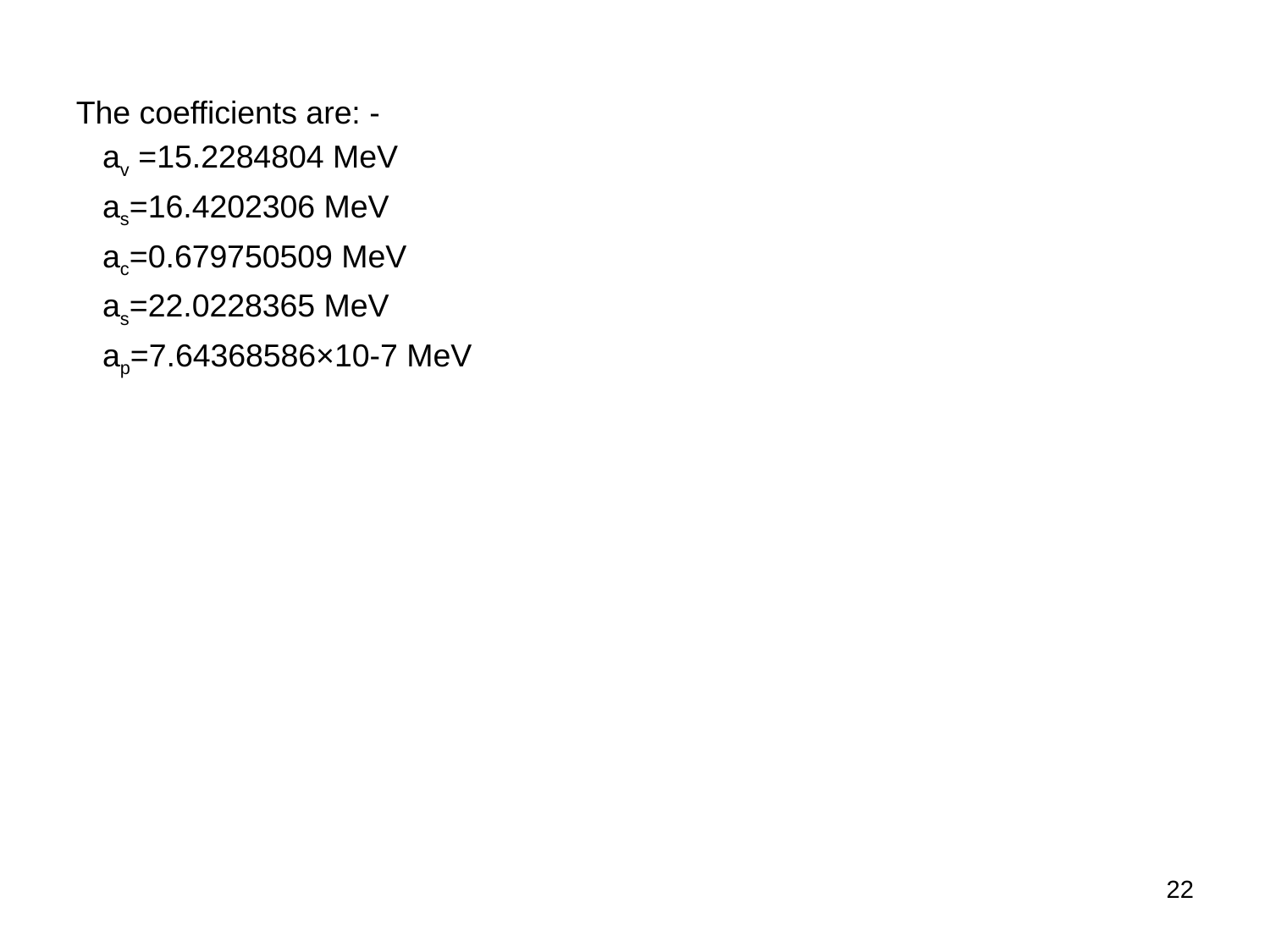

The coefficients are: -
   av =15.2284804 MeV
   as=16.4202306 MeV
   ac=0.679750509 MeV
   as=22.0228365 MeV
   ap=7.64368586×10-7 MeV
22